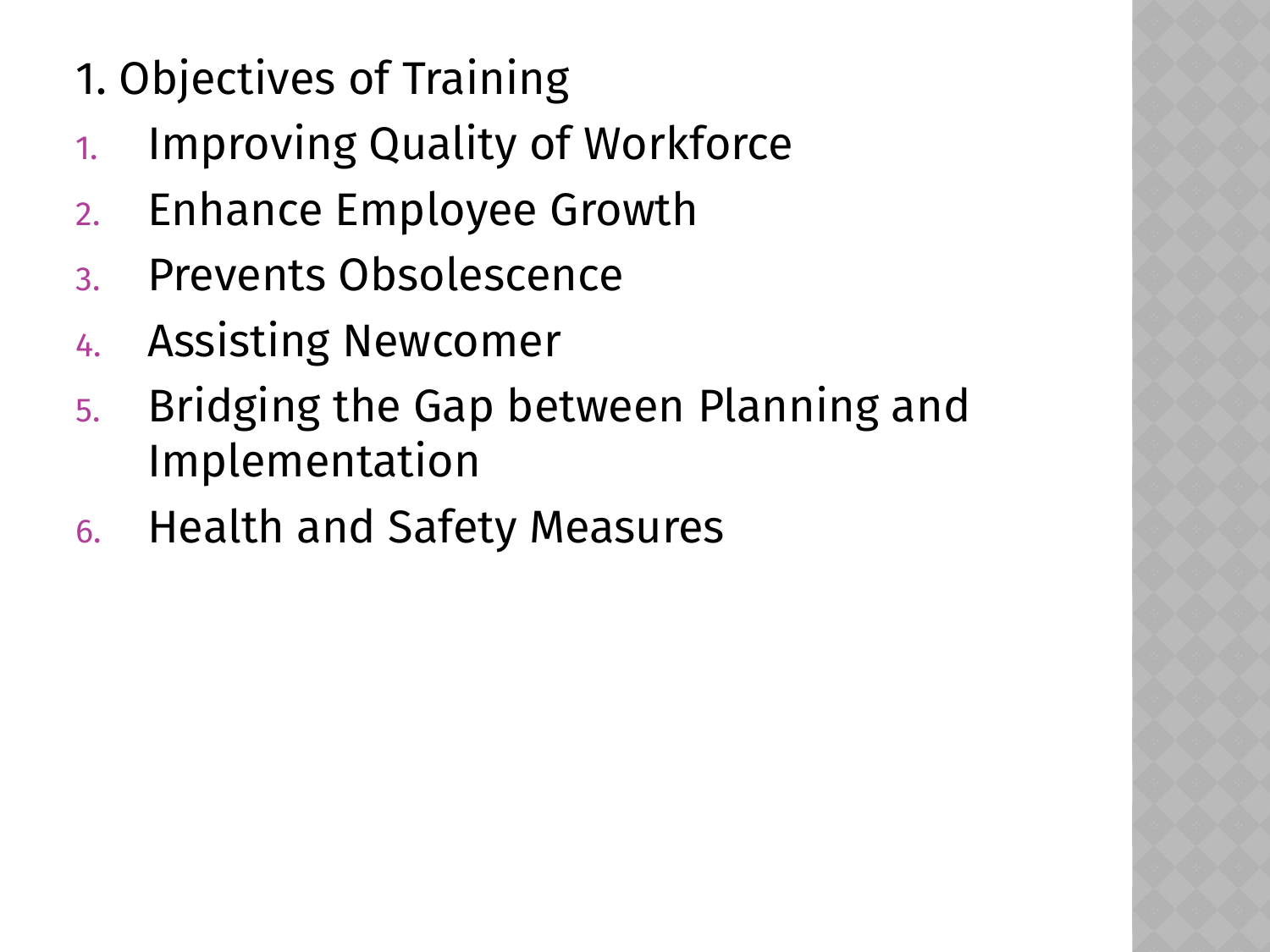

1. Objectives of Training
Improving Quality of Workforce
Enhance Employee Growth
Prevents Obsolescence
Assisting Newcomer
Bridging the Gap between Planning and Implementation
Health and Safety Measures